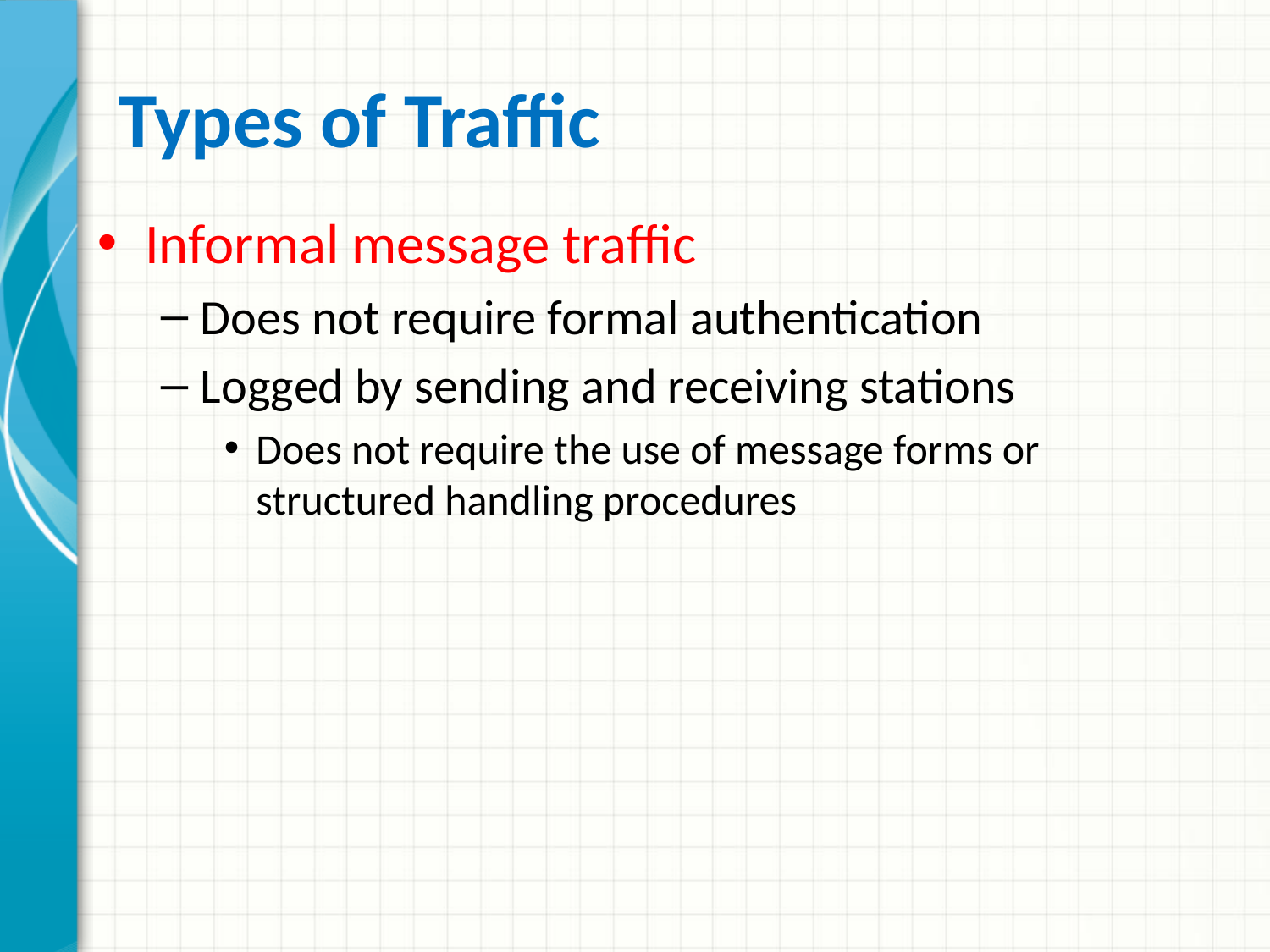

# Types of Traffic
Informal message traffic
Does not require formal authentication
Logged by sending and receiving stations
Does not require the use of message forms or structured handling procedures